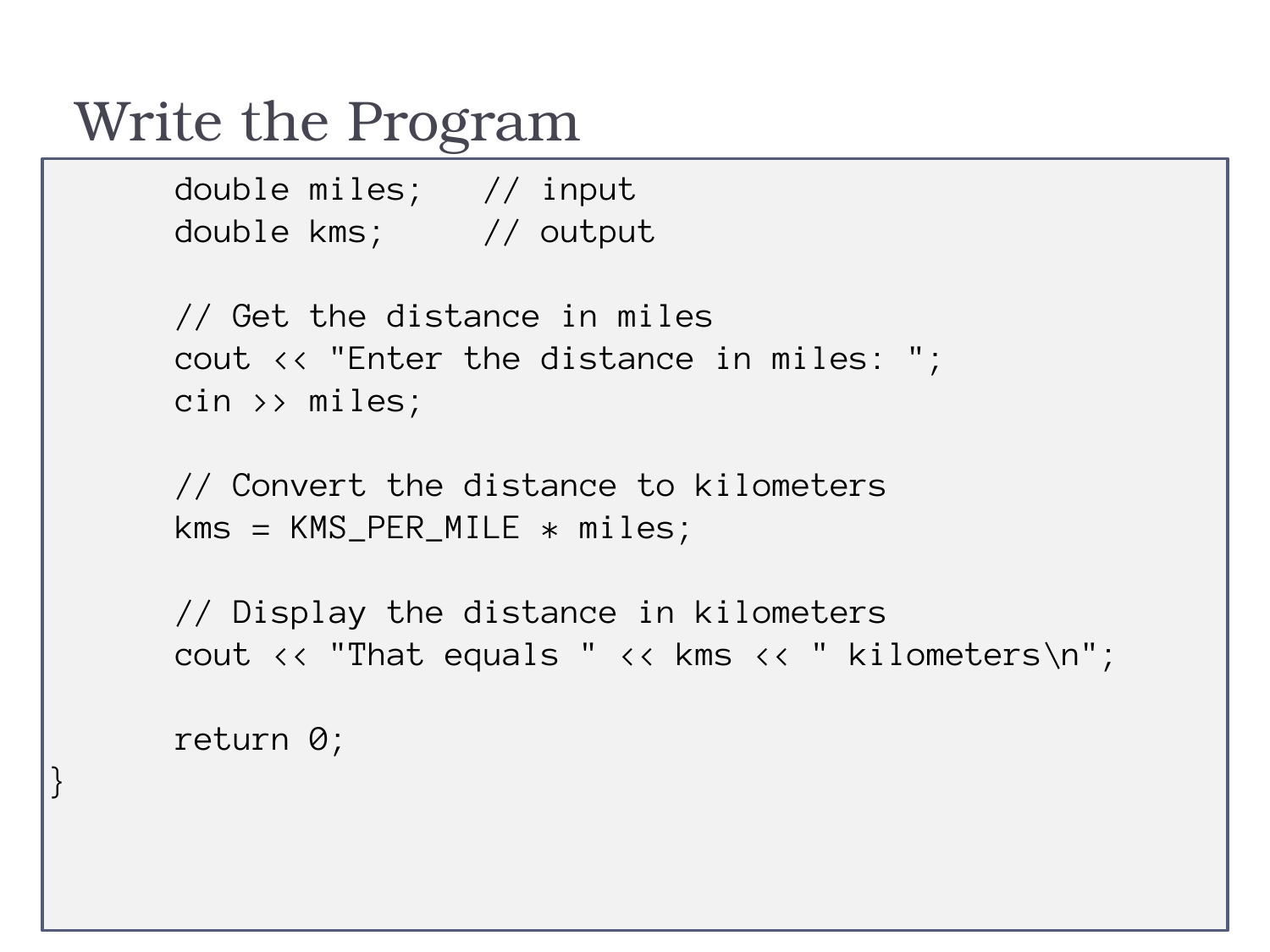

# Write the Program
	double miles;   // input
  	double kms;     // output

	// Get the distance in miles
	cout << "Enter the distance in miles: ";
	cin >> miles;

	// Convert the distance to kilometers
	kms = KMS_PER_MILE * miles;

	// Display the distance in kilometers
	cout << "That equals " << kms << " kilometers\n";

	return 0;
}
18